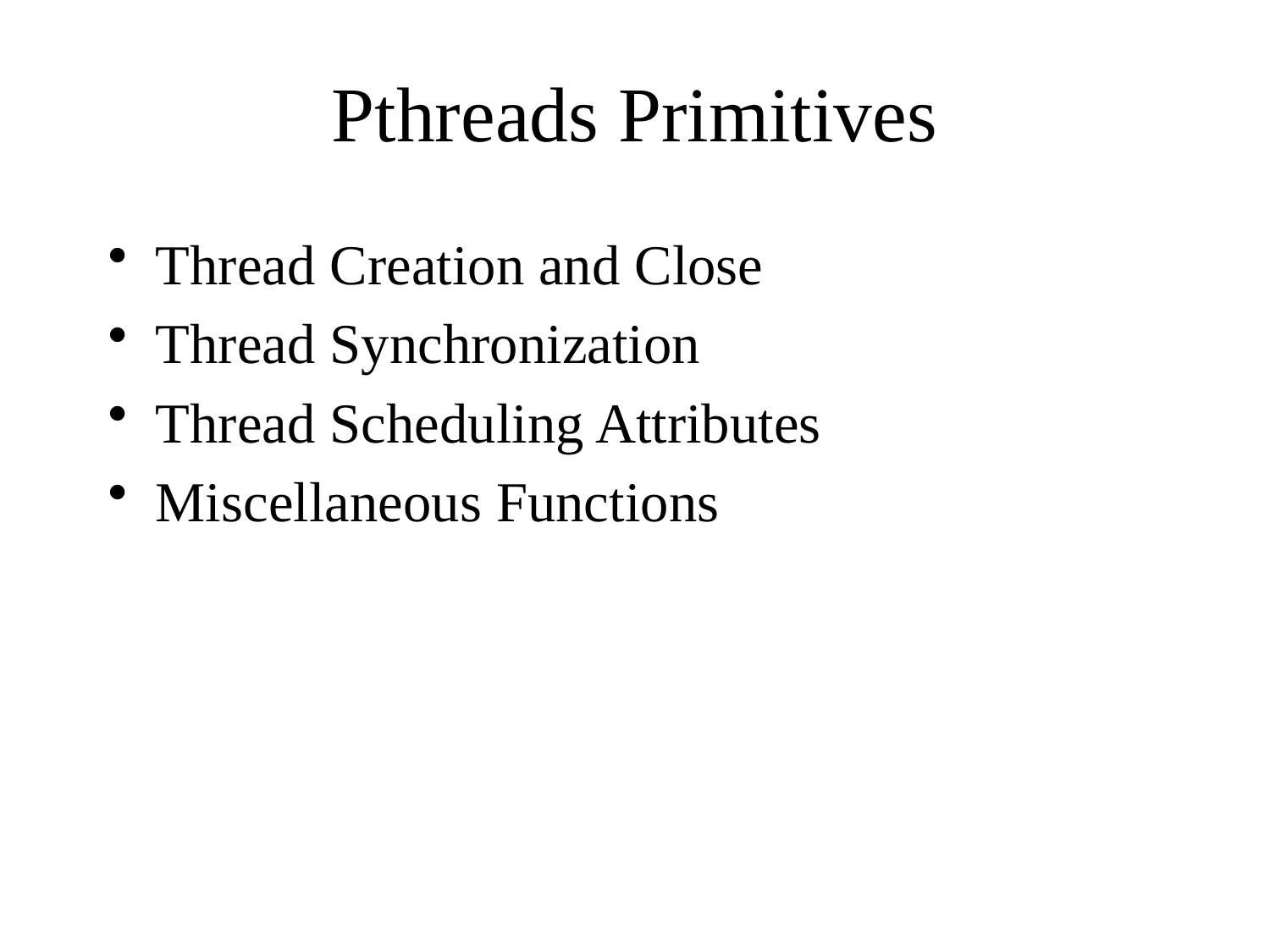

# Pthreads Primitives
Thread Creation and Close
Thread Synchronization
Thread Scheduling Attributes
Miscellaneous Functions